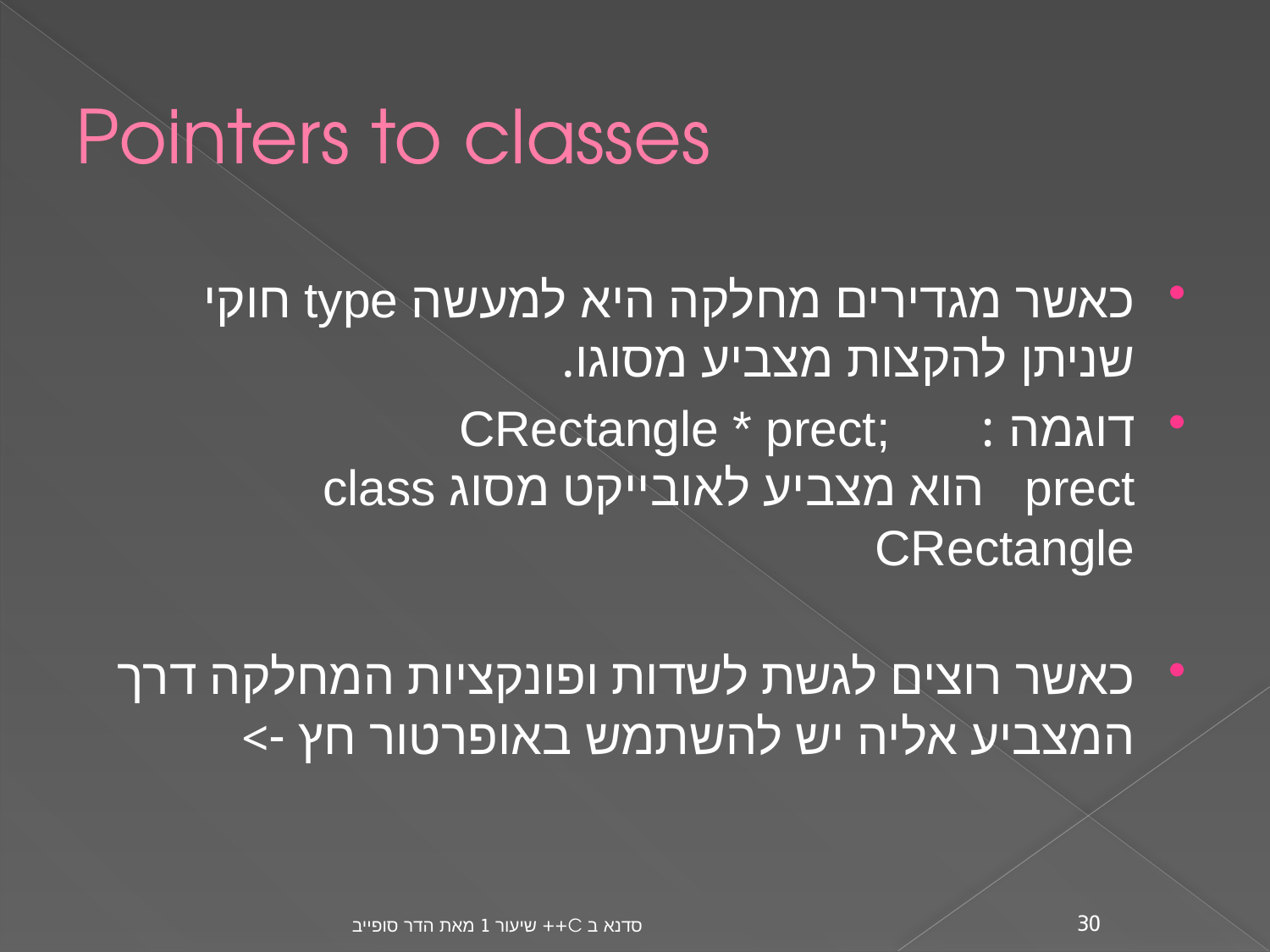

# Pointers to classes
כאשר מגדירים מחלקה היא למעשה type חוקי שניתן להקצות מצביע מסוגו.
דוגמה :       CRectangle * prect;
 prect  הוא מצביע לאובייקט מסוג class CRectangle
כאשר רוצים לגשת לשדות ופונקציות המחלקה דרך המצביע אליה יש להשתמש באופרטור חץ ->
סדנא ב C++ שיעור 1 מאת הדר סופייב
30